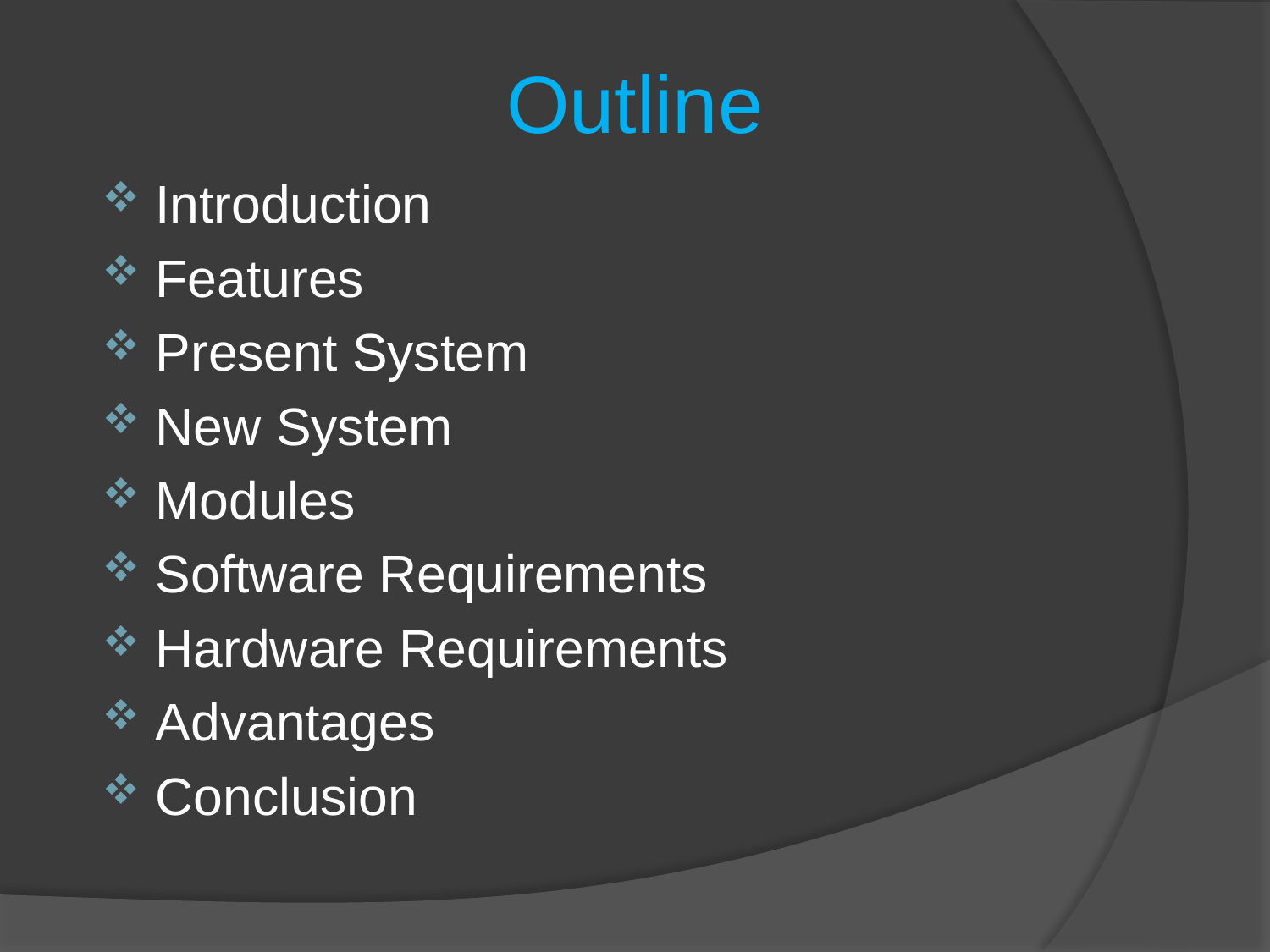

# Outline
Introduction
Features
Present System
New System
Modules
Software Requirements
Hardware Requirements
Advantages
Conclusion